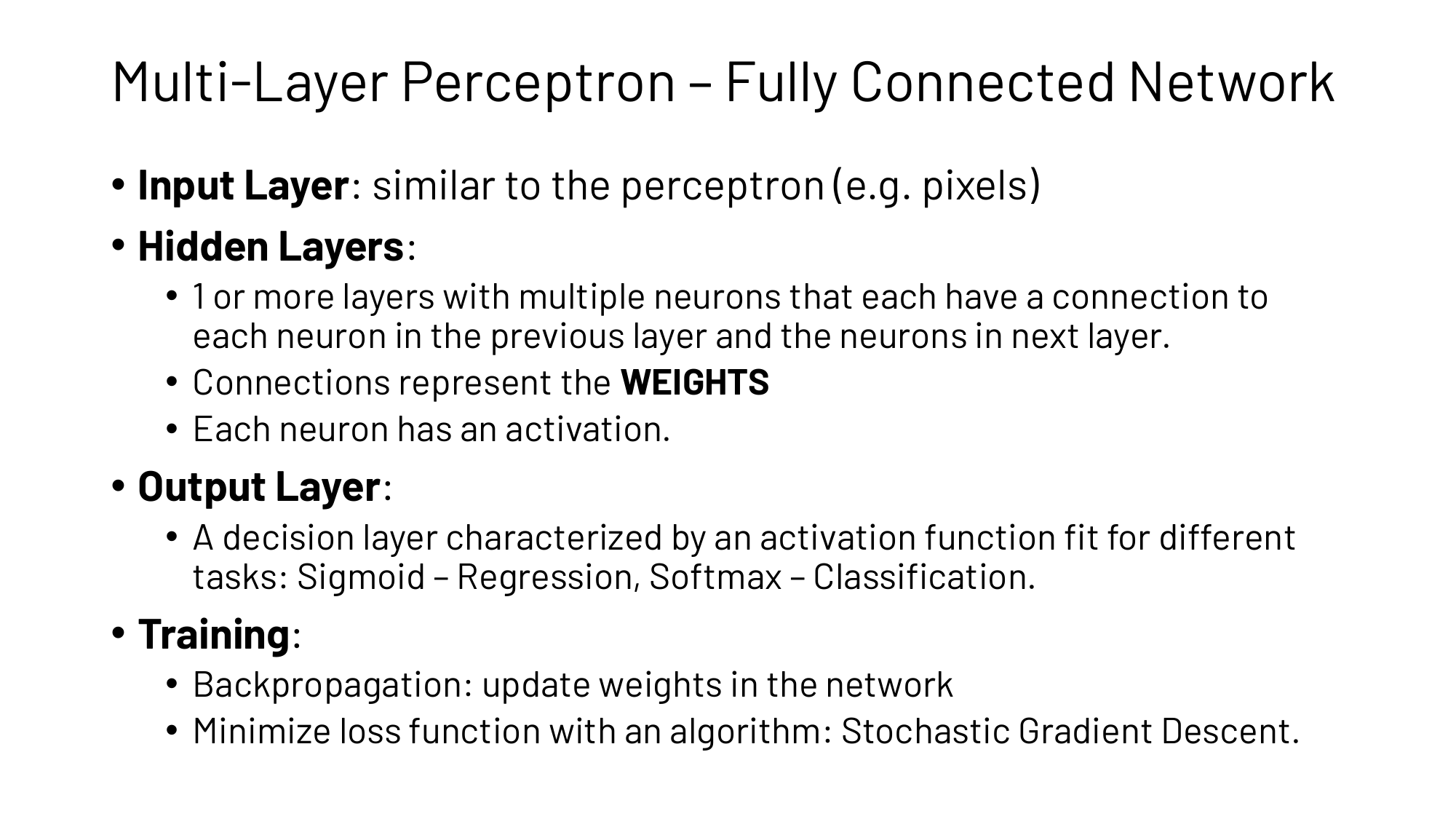

# Multi-Layer Perceptron – Fully Connected Network
Input Layer: similar to the perceptron (e.g. pixels)
Hidden Layers:
1 or more layers with multiple neurons that each have a connection to each neuron in the previous layer and the neurons in next layer.
Connections represent the WEIGHTS
Each neuron has an activation.
Output Layer:
A decision layer characterized by an activation function fit for different tasks: Sigmoid – Regression, Softmax – Classification.
Training:
Backpropagation: update weights in the network
Minimize loss function with an algorithm: Stochastic Gradient Descent.